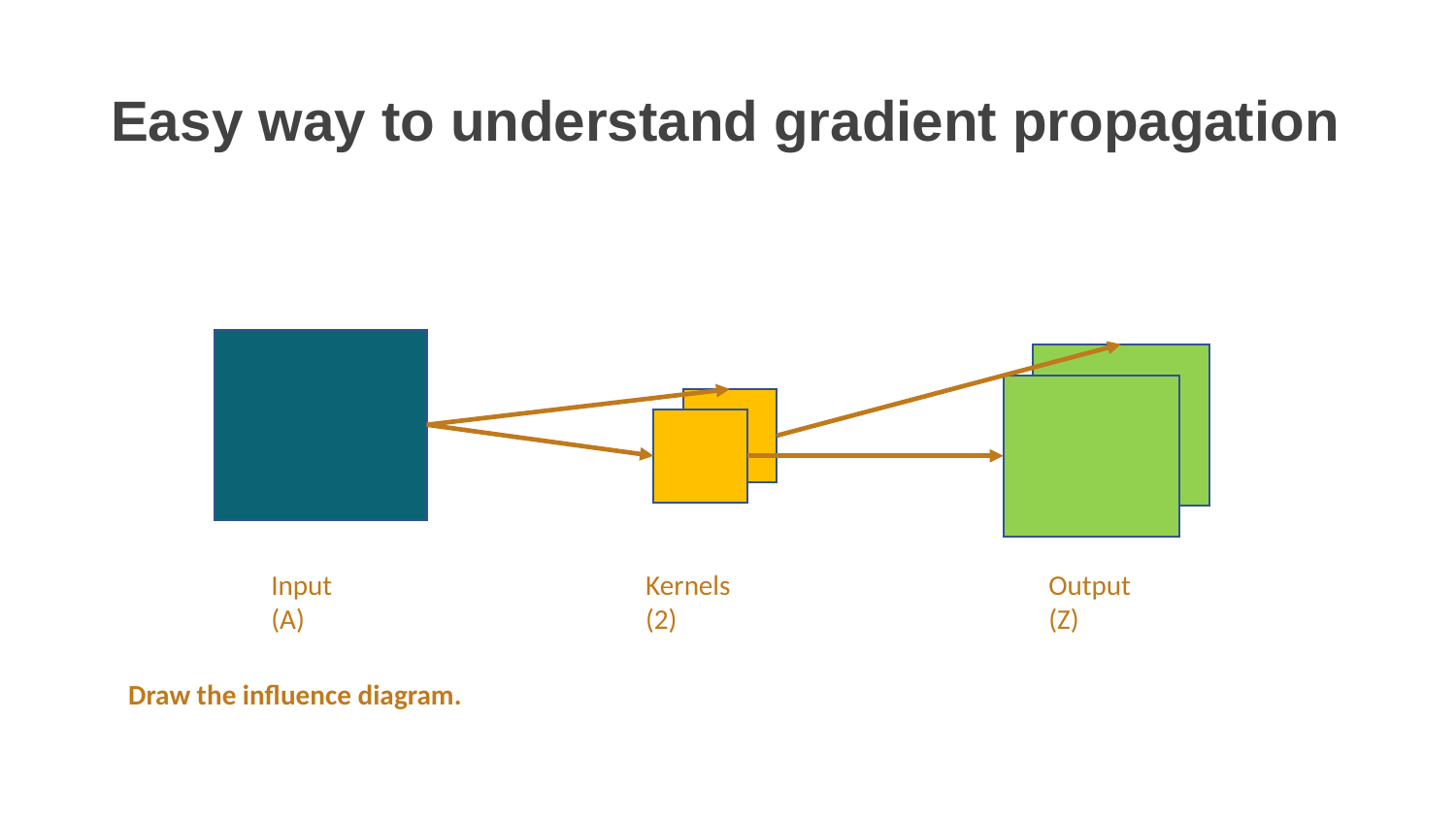

# Easy way to understand gradient propagation

Input (A)
Kernels (2)
Output (Z)
Draw the influence diagram.